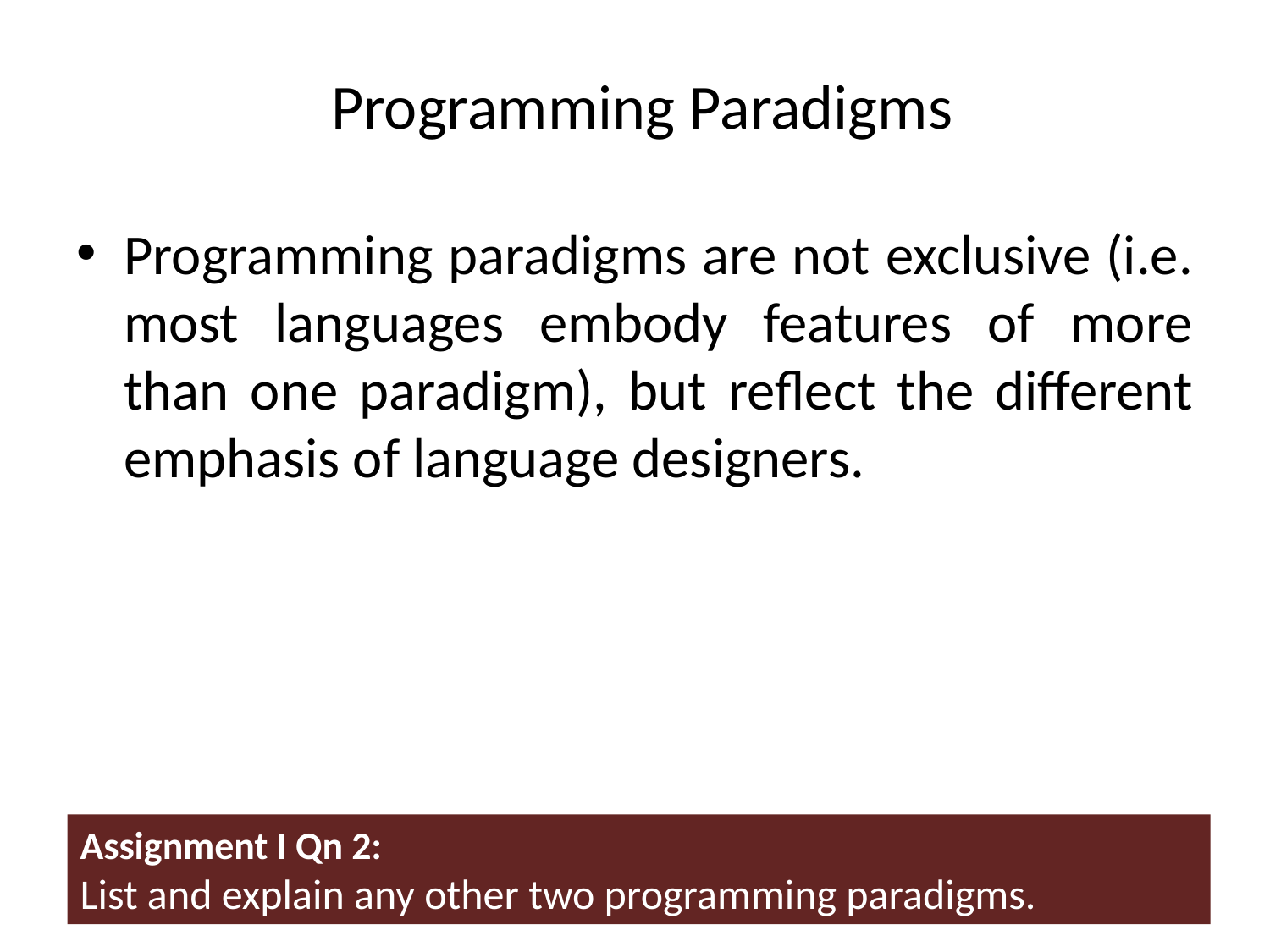

# Programming Paradigms
Programming paradigms are not exclusive (i.e. most languages embody features of more than one paradigm), but reflect the different emphasis of language designers.
Assignment I Qn 2:
List and explain any other two programming paradigms.